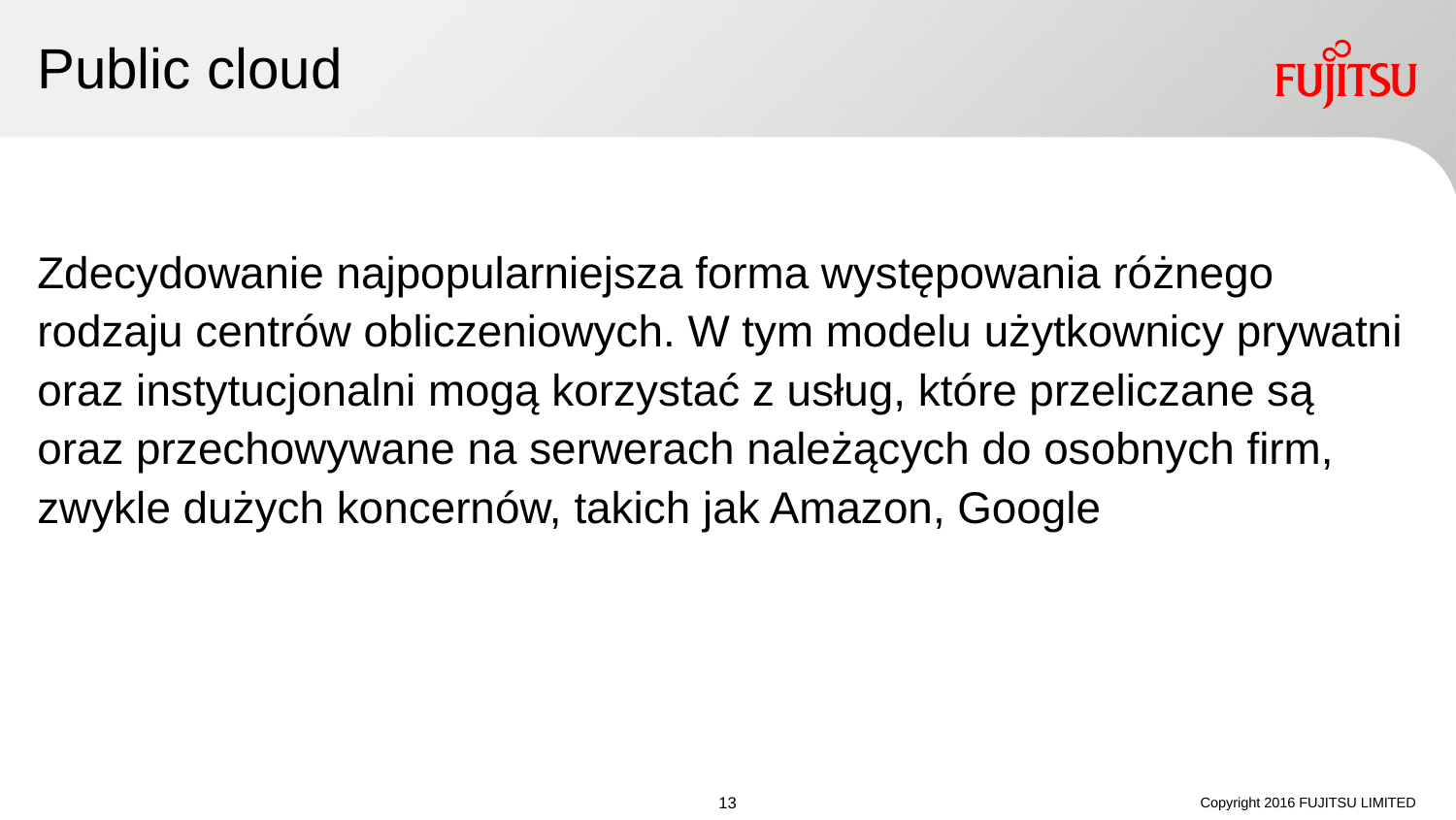

# Public cloud

Zdecydowanie najpopularniejsza forma występowania różnego rodzaju centrów obliczeniowych. W tym modelu użytkownicy prywatni oraz instytucjonalni mogą korzystać z usług, które przeliczane są oraz przechowywane na serwerach należących do osobnych firm, zwykle dużych koncernów, takich jak Amazon, Google

Copyright 2016 FUJITSU LIMITED
13